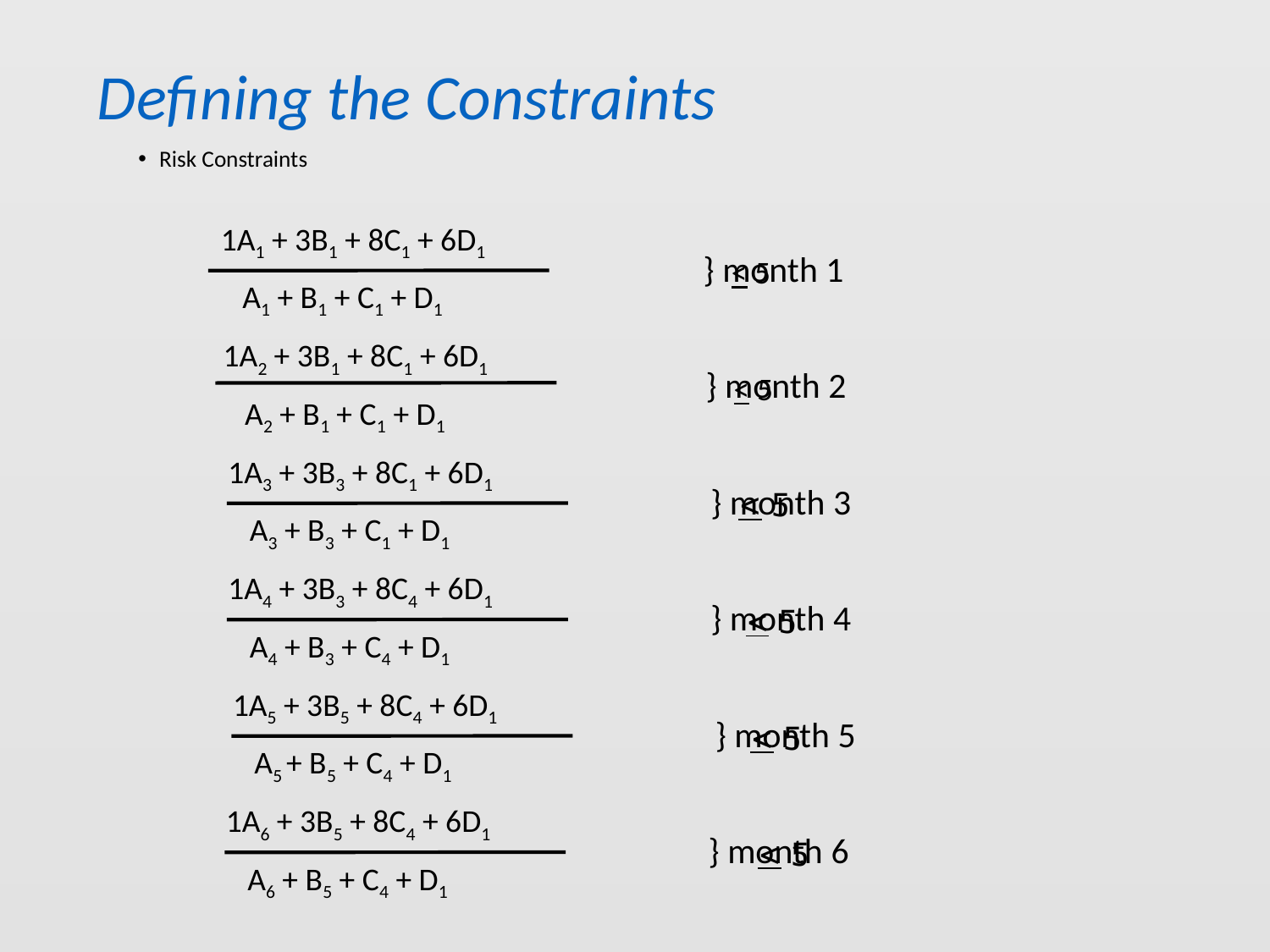

# Defining the Constraints
Risk Constraints

1A1 + 3B1 + 8C1 + 6D1
			                  < 5
   A1 + B1 + C1 + D1
} month 1

1A2 + 3B1 + 8C1 + 6D1
			                  < 5
   A2 + B1 + C1 + D1
} month 2

1A3 + 3B3 + 8C1 + 6D1
			                  < 5
   A3 + B3 + C1 + D1
} month 3

1A4 + 3B3 + 8C4 + 6D1
			                   < 5
   A4 + B3 + C4 + D1
} month 4

1A5 + 3B5 + 8C4 + 6D1
			                   < 5
   A5 + B5 + C4 + D1
} month 5

1A6 + 3B5 + 8C4 + 6D1
			                     < 5
   A6 + B5 + C4 + D1
} month 6